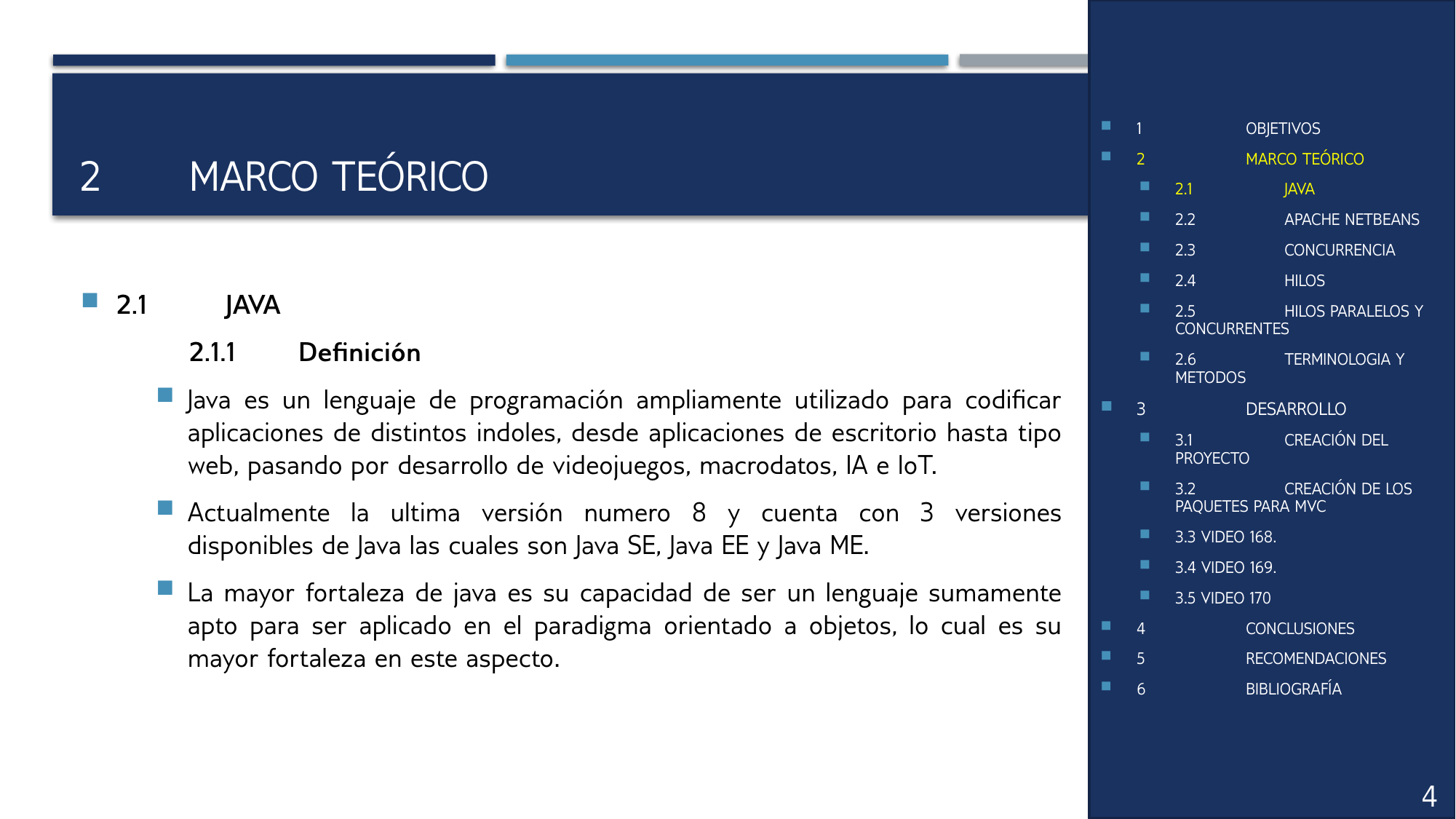

1	OBJETIVOS
2	MARCO TEÓRICO
2.1	JAVA
2.2	APACHE NETBEANS
2.3	CONCURRENCIA
2.4	HILOS
2.5	HILOS PARALELOS Y CONCURRENTES
2.6	TERMINOLOGIA Y METODOS
3	DESARROLLO
3.1	CREACIÓN DEL PROYECTO
3.2	CREACIÓN DE LOS PAQUETES PARA MVC
3.3 VIDEO 168.
3.4 VIDEO 169.
3.5 VIDEO 170
4	CONCLUSIONES
5	RECOMENDACIONES
6	BIBLIOGRAFÍA
4
# 2	Marco teórico
2.1	JAVA
	2.1.1	Definición
Java es un lenguaje de programación ampliamente utilizado para codificar aplicaciones de distintos indoles, desde aplicaciones de escritorio hasta tipo web, pasando por desarrollo de videojuegos, macrodatos, IA e IoT.
Actualmente la ultima versión numero 8 y cuenta con 3 versiones disponibles de Java las cuales son Java SE, Java EE y Java ME.
La mayor fortaleza de java es su capacidad de ser un lenguaje sumamente apto para ser aplicado en el paradigma orientado a objetos, lo cual es su mayor fortaleza en este aspecto.
4
4